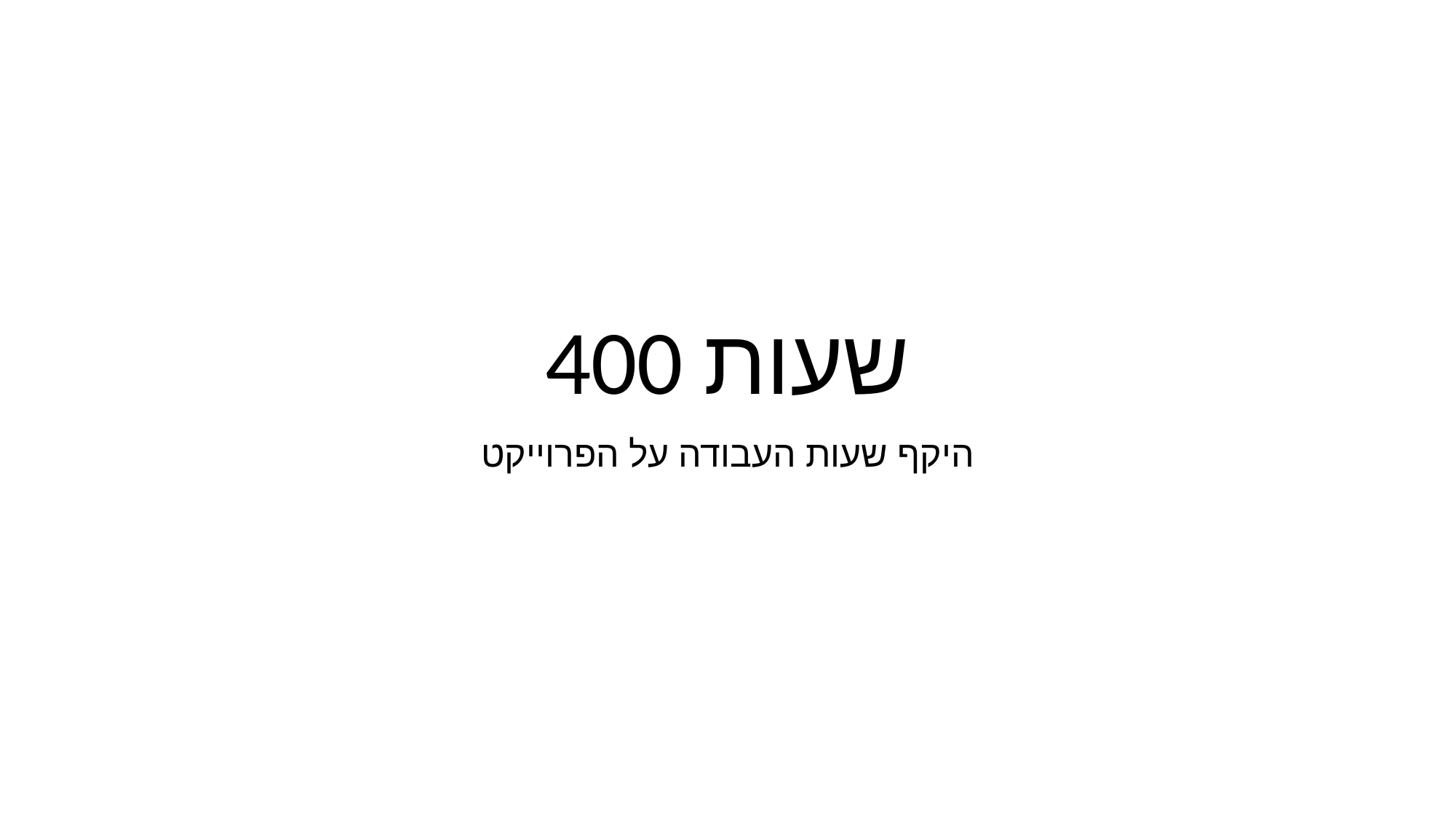

# 400 שעות
היקף שעות העבודה על הפרוייקט